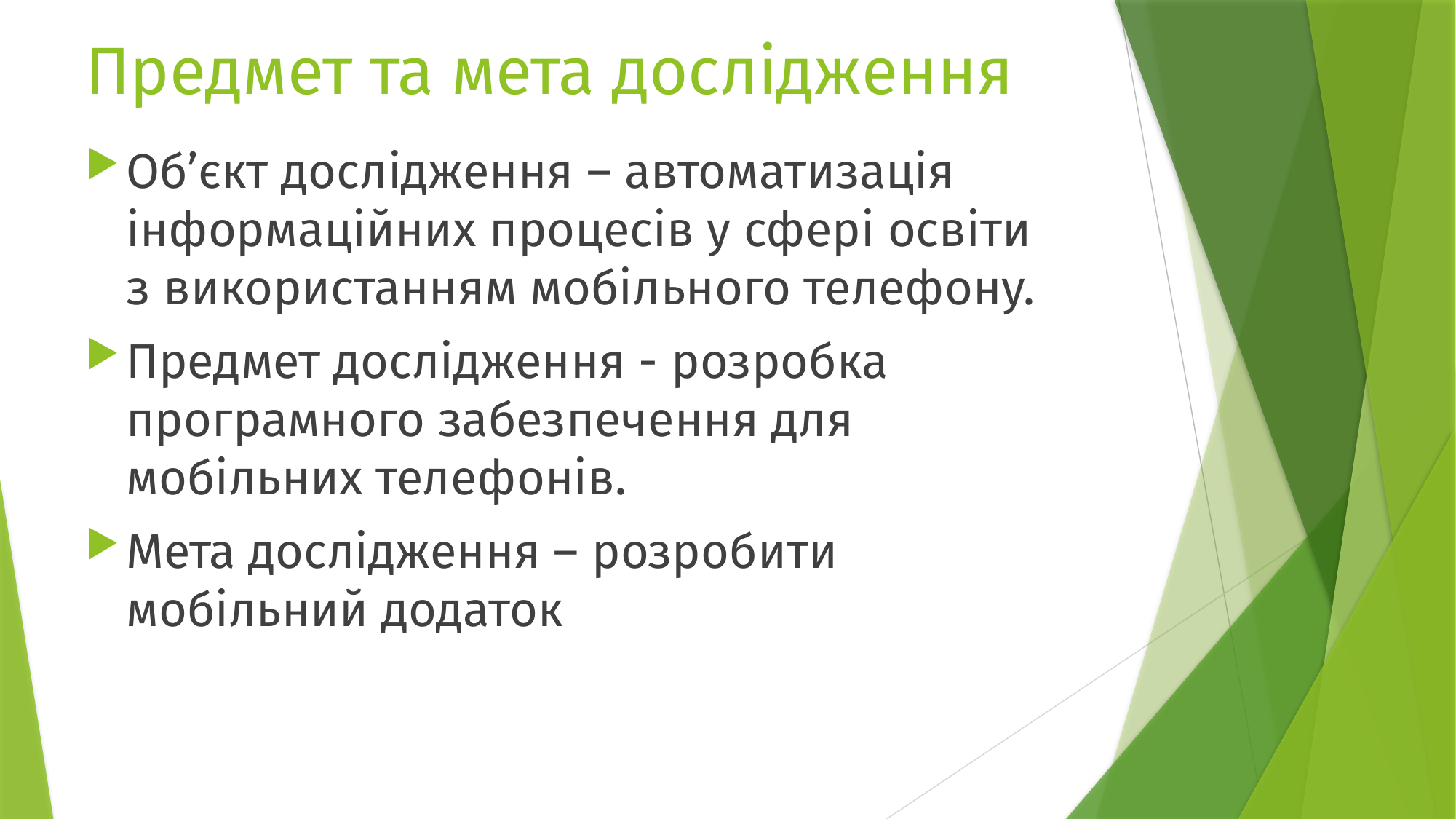

# Предмет та мета дослідження
Об’єкт дослідження – автоматизація інформаційних процесів у сфері освіти з використанням мобільного телефону.
Предмет дослідження - розробка програмного забезпечення для мобільних телефонів.
Мета дослідження – розробити мобільний додаток